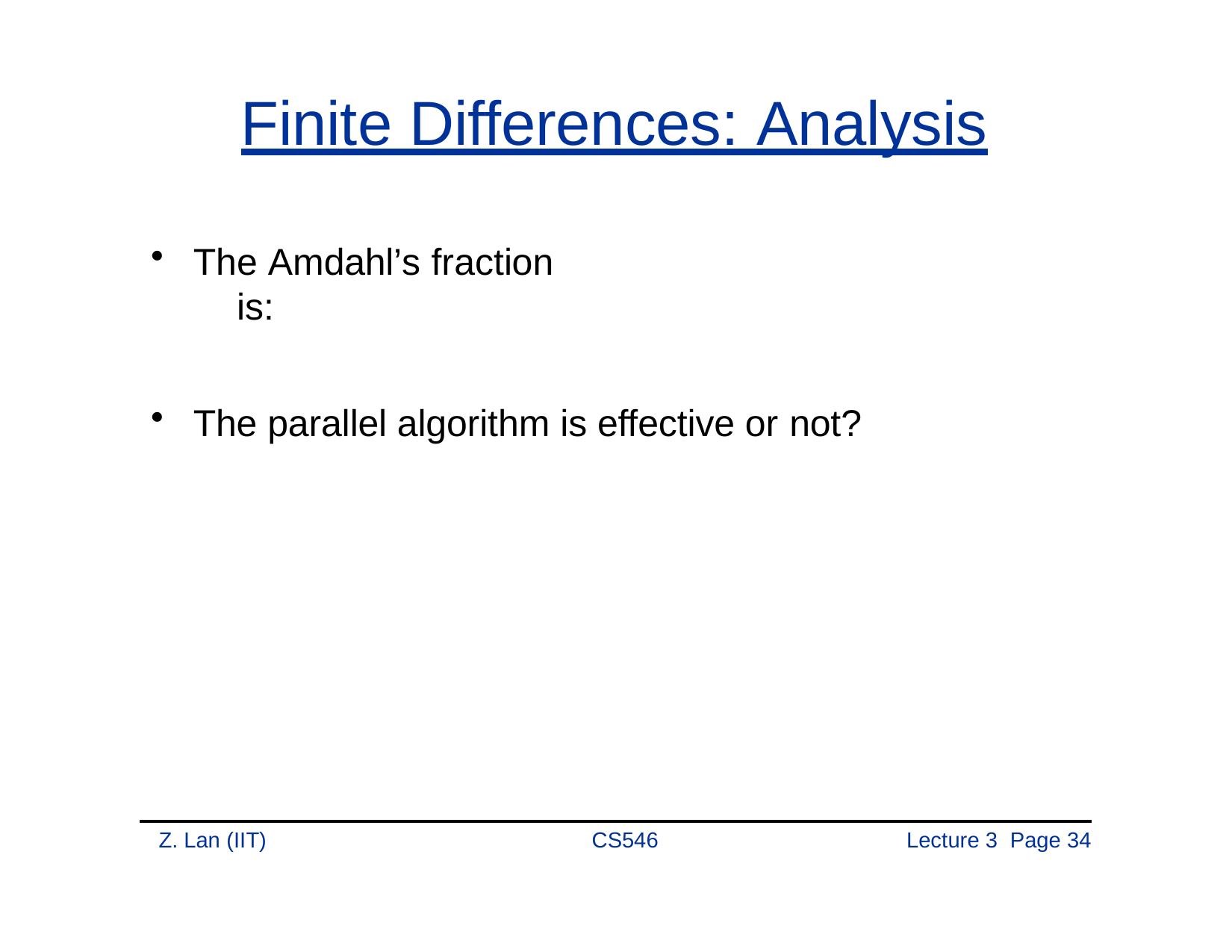

# Finite Differences: Analysis
The Amdahl’s fraction	is:
The parallel algorithm is effective or not?

Z. Lan (IIT)
CS546
Lecture 3  Page 34